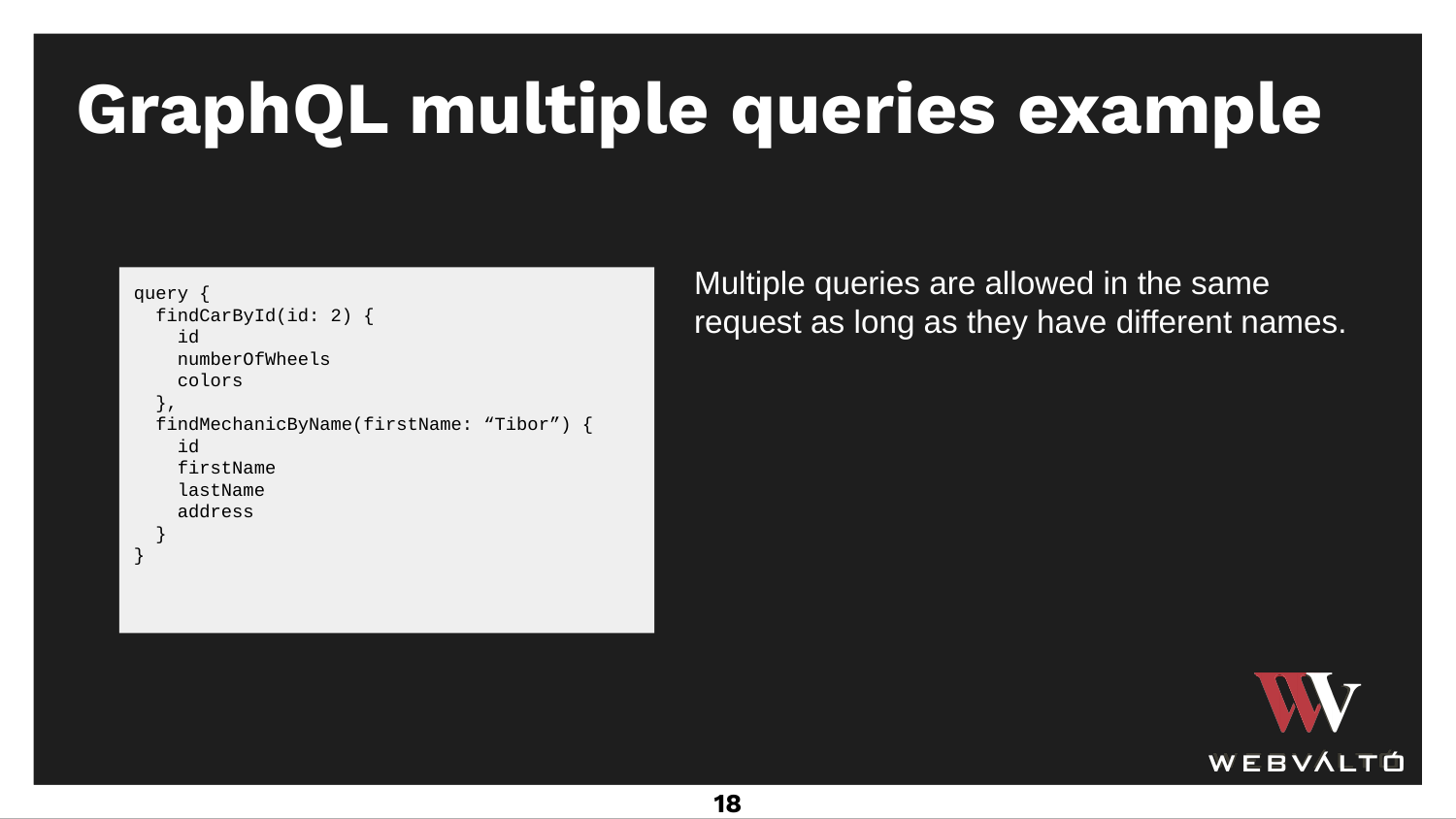

GraphQL multiple queries example

Multiple queries are allowed in the same request as long as they have different names.
query {
  findCarById(id: 2) {
    id
    numberOfWheels
    colors
  },
  findMechanicByName(firstName: “Tibor”) {
    id
    firstName
    lastName
    address
  }
}

18